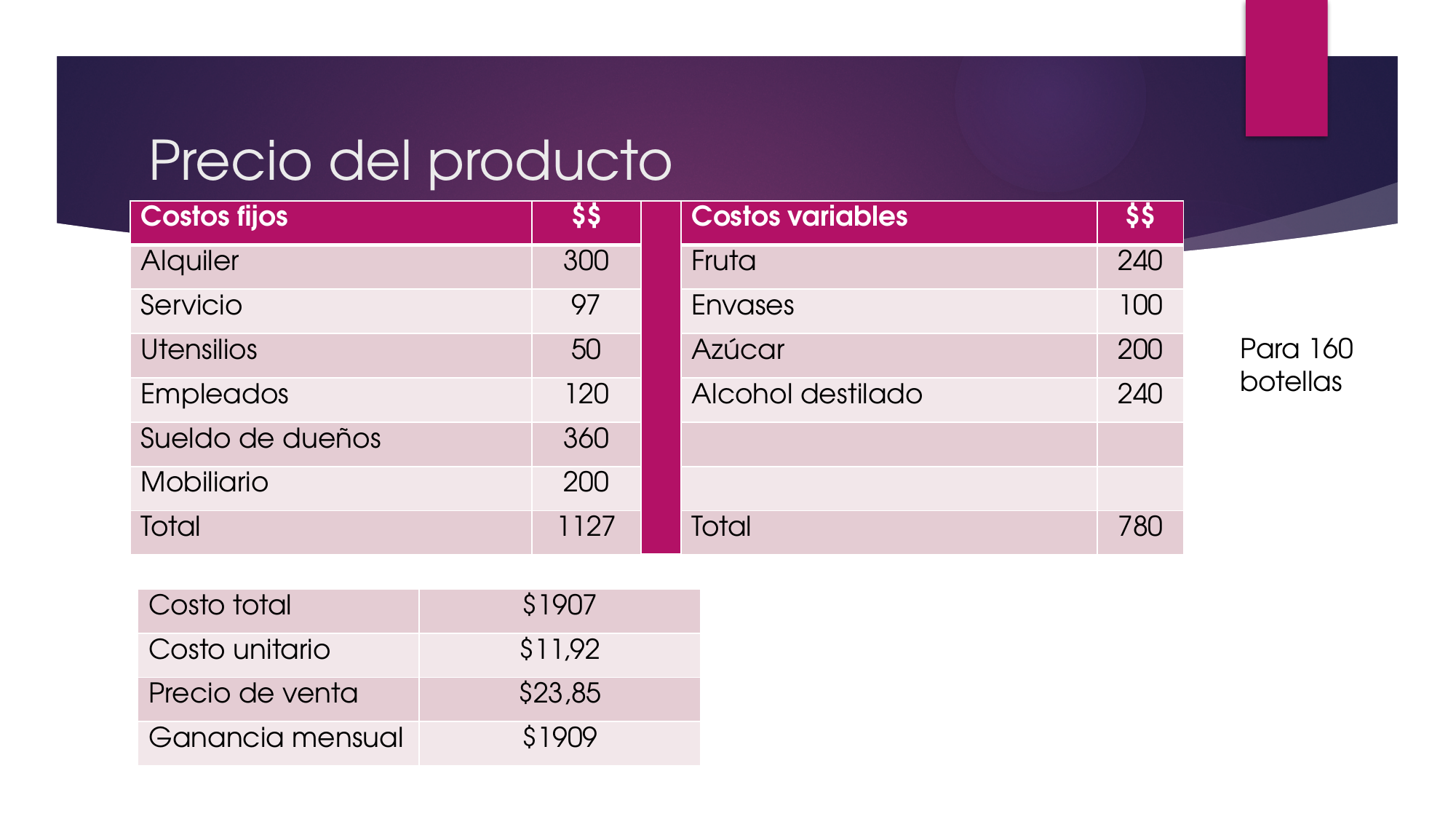

# Precio del producto
| Costos fijos | $$ |  | Costos variables | $$ |
| --- | --- | --- | --- | --- |
| Alquiler | 300 |  | Fruta | 240 |
| Servicio | 97 |  | Envases | 100 |
| Utensilios | 50 |  | Azúcar | 200 |
| Empleados | 120 |  | Alcohol destilado | 240 |
| Sueldo de dueños | 360 |  |  |  |
| Mobiliario | 200 |  |  |  |
| Total | 1127 |  | Total | 780 |
Para 160 botellas
| Costo total | $1907 |
| --- | --- |
| Costo unitario | $11,92 |
| Precio de venta | $23,85 |
| Ganancia mensual | $1909 |